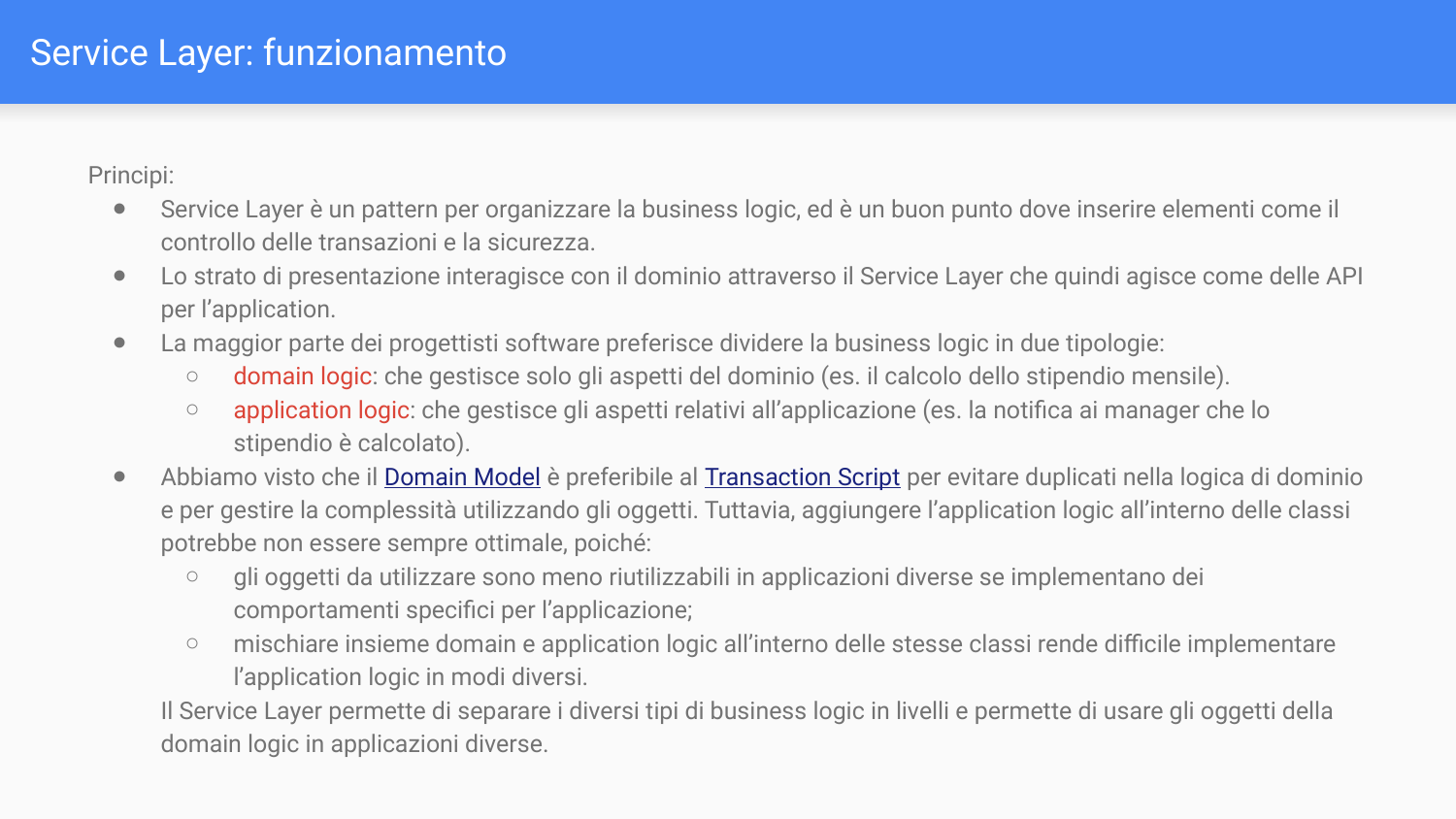

# Service Layer: funzionamento
Principi:
Service Layer è un pattern per organizzare la business logic, ed è un buon punto dove inserire elementi come il controllo delle transazioni e la sicurezza.
Lo strato di presentazione interagisce con il dominio attraverso il Service Layer che quindi agisce come delle API per l’application.
La maggior parte dei progettisti software preferisce dividere la business logic in due tipologie:
domain logic: che gestisce solo gli aspetti del dominio (es. il calcolo dello stipendio mensile).
application logic: che gestisce gli aspetti relativi all’applicazione (es. la notifica ai manager che lo stipendio è calcolato).
Abbiamo visto che il Domain Model è preferibile al Transaction Script per evitare duplicati nella logica di dominio e per gestire la complessità utilizzando gli oggetti. Tuttavia, aggiungere l’application logic all’interno delle classi potrebbe non essere sempre ottimale, poiché:
gli oggetti da utilizzare sono meno riutilizzabili in applicazioni diverse se implementano dei comportamenti specifici per l’applicazione;
mischiare insieme domain e application logic all’interno delle stesse classi rende difficile implementare l’application logic in modi diversi.
Il Service Layer permette di separare i diversi tipi di business logic in livelli e permette di usare gli oggetti della
domain logic in applicazioni diverse.